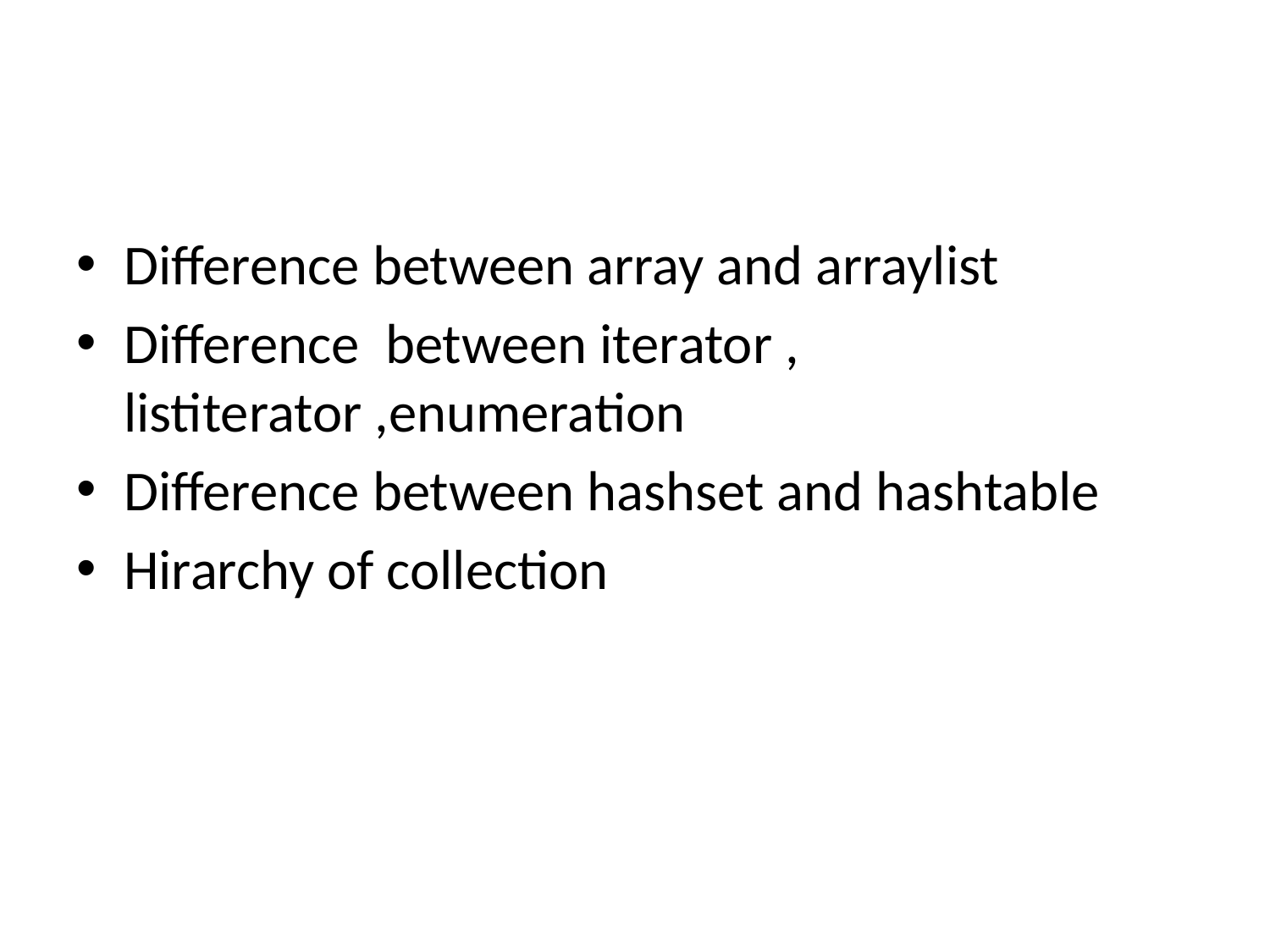

#
Difference between array and arraylist
Difference  between iterator , listiterator ,enumeration
Difference between hashset and hashtable
Hirarchy of collection